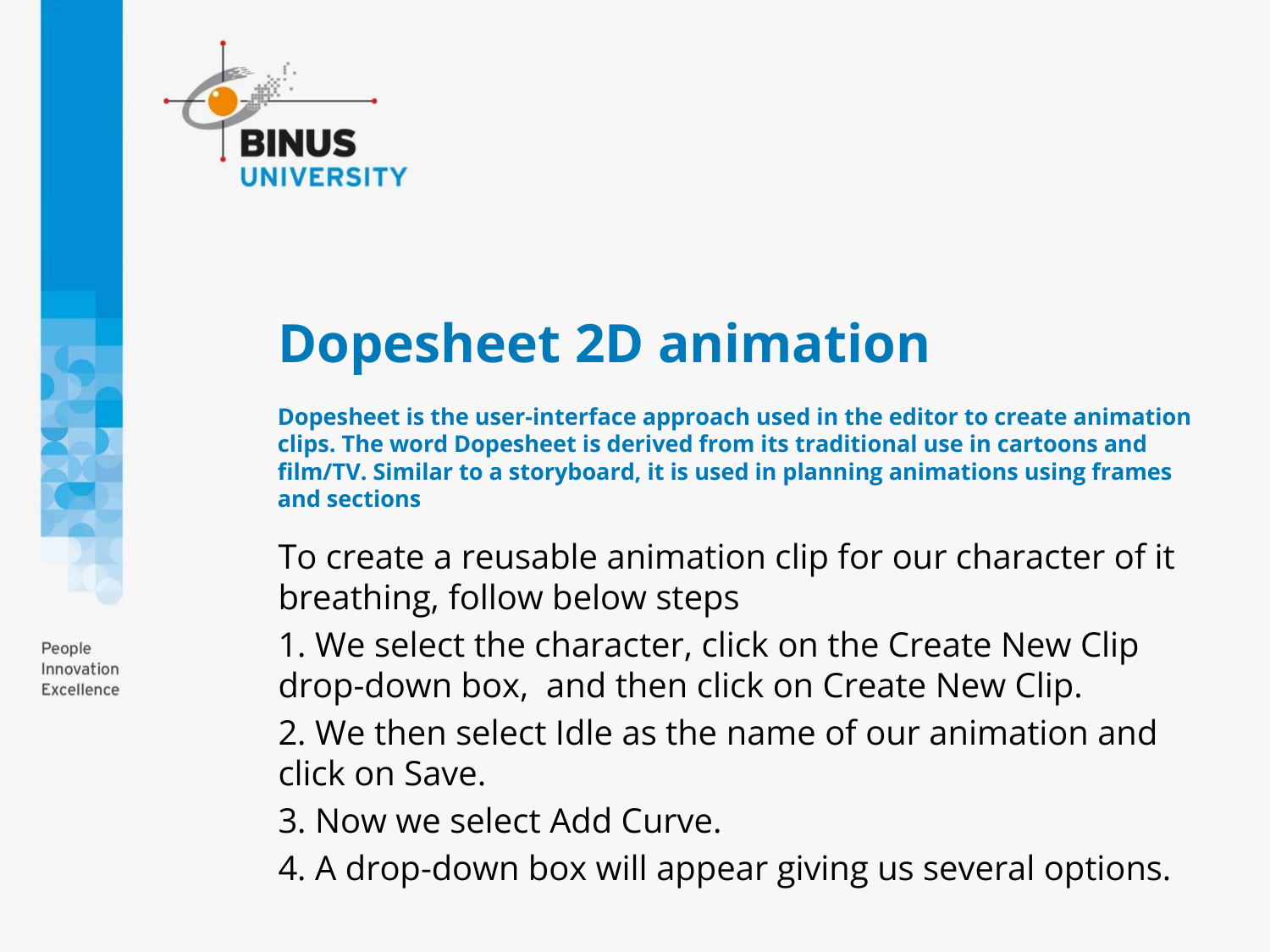

# Dopesheet 2D animation
Dopesheet is the user-interface approach used in the editor to create animation clips. The word Dopesheet is derived from its traditional use in cartoons and film/TV. Similar to a storyboard, it is used in planning animations using frames and sections
To create a reusable animation clip for our character of it breathing, follow below steps
1. We select the character, click on the Create New Clip drop-down box,  and then click on Create New Clip.
2. We then select Idle as the name of our animation and click on Save.
3. Now we select Add Curve.
4. A drop-down box will appear giving us several options.